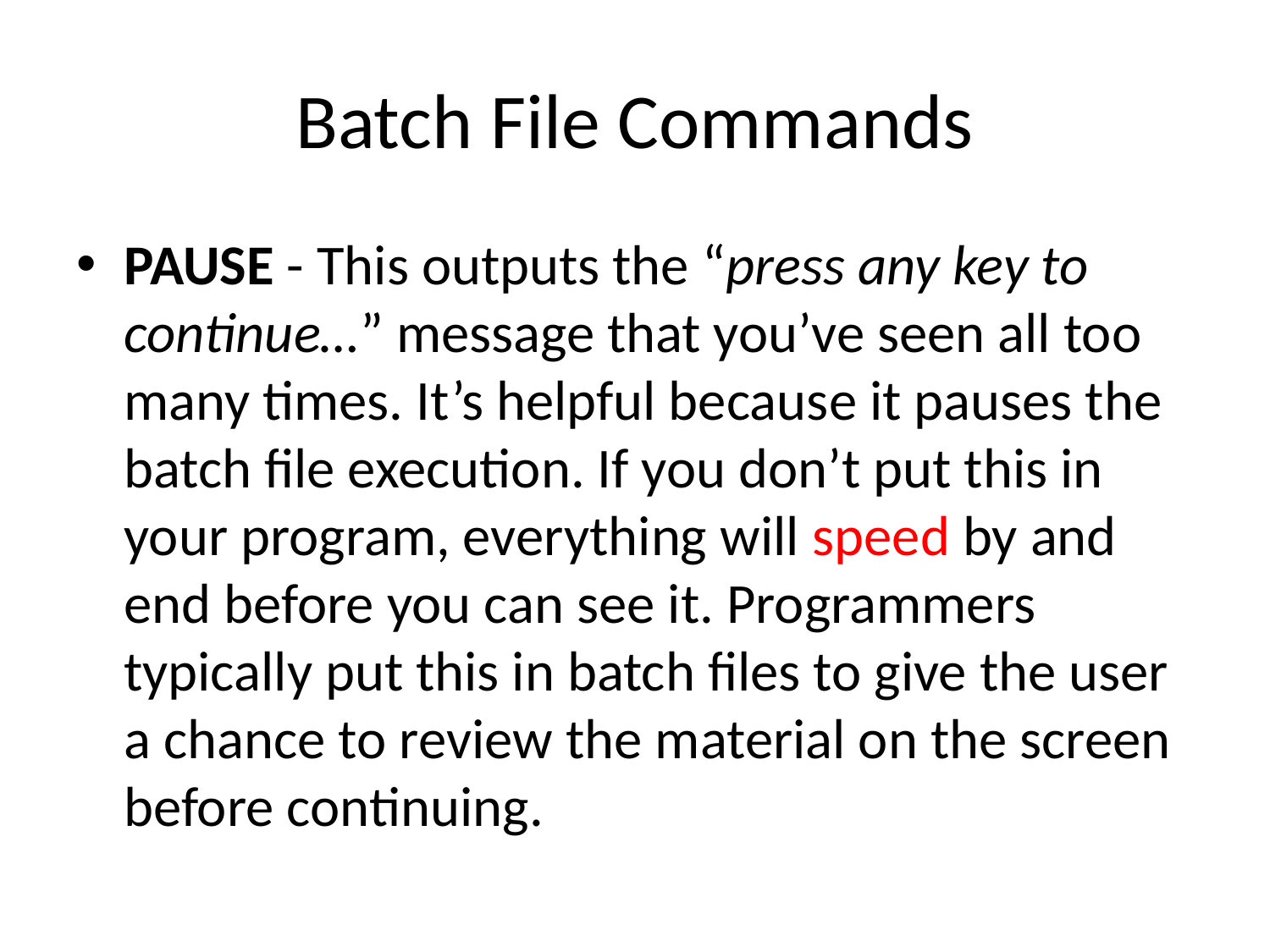

# Batch File Commands
PAUSE - This outputs the “press any key to continue…” message that you’ve seen all too many times. It’s helpful because it pauses the batch file execution. If you don’t put this in your program, everything will speed by and end before you can see it. Programmers typically put this in batch files to give the user a chance to review the material on the screen before continuing.